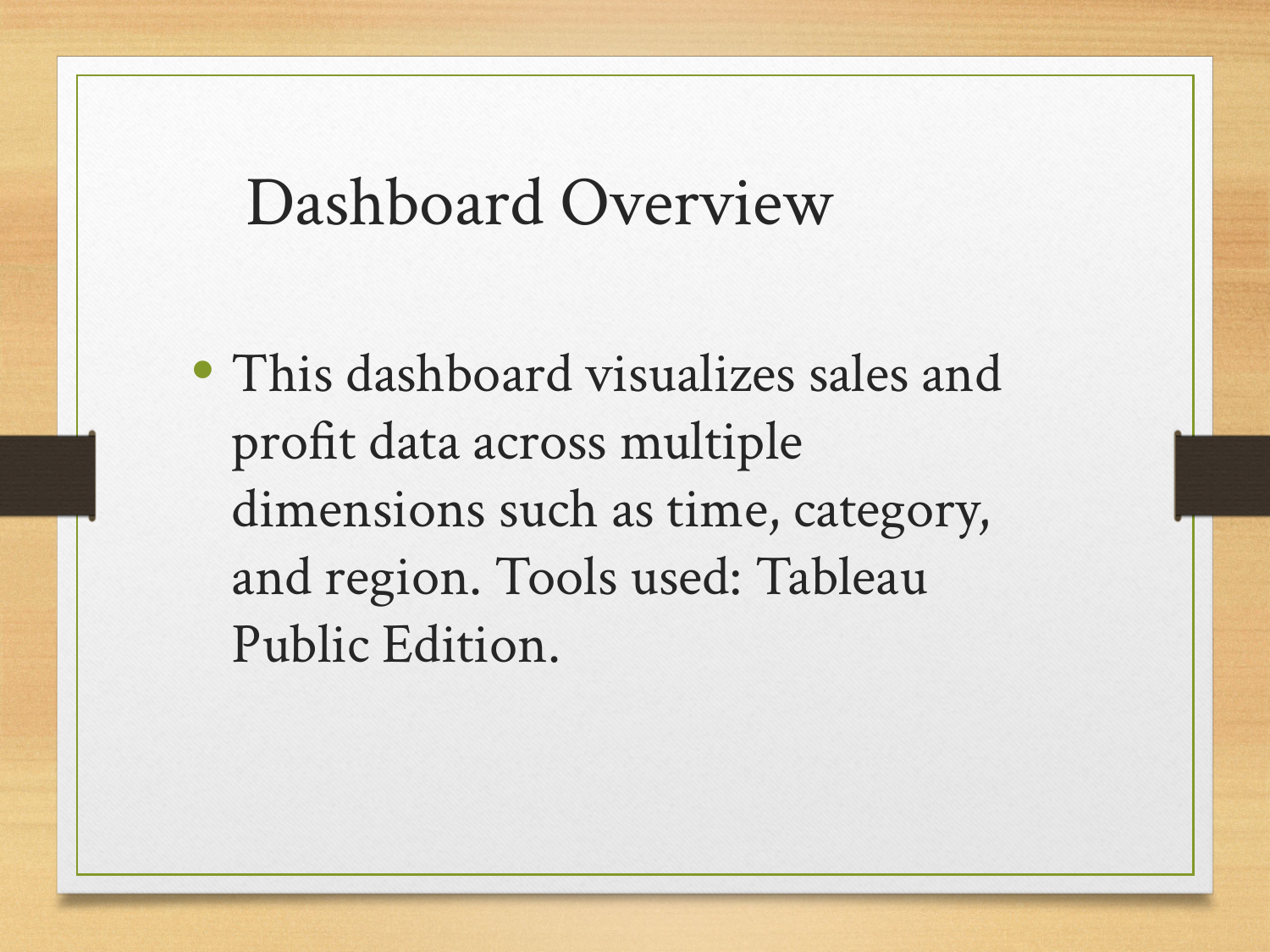

Dashboard Overview
This dashboard visualizes sales and profit data across multiple dimensions such as time, category, and region. Tools used: Tableau Public Edition.